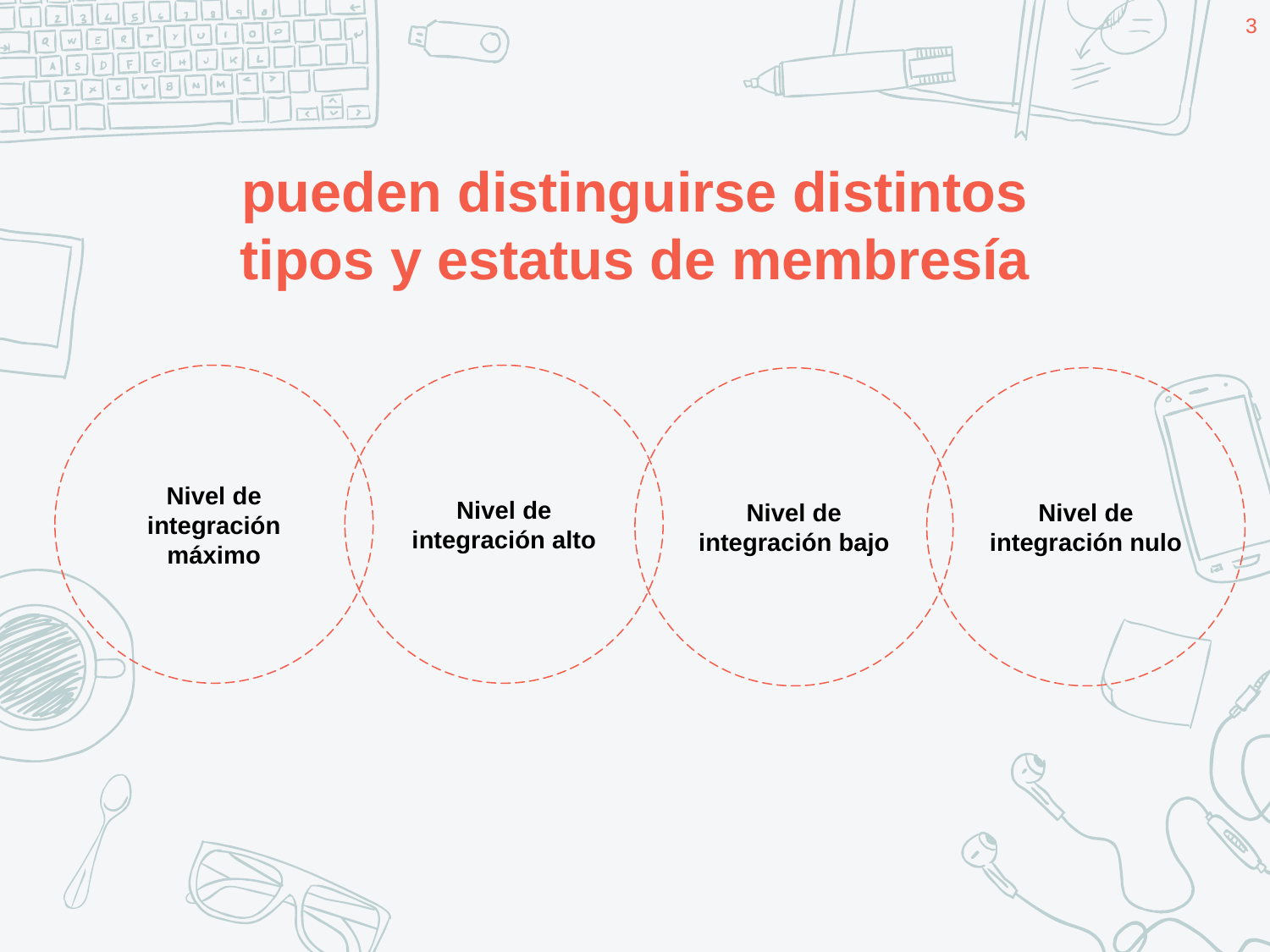

3
# pueden distinguirse distintos tipos y estatus de membresía
Nivel de integración máximo
Nivel de integración alto
Nivel de integración bajo
Nivel de integración nulo